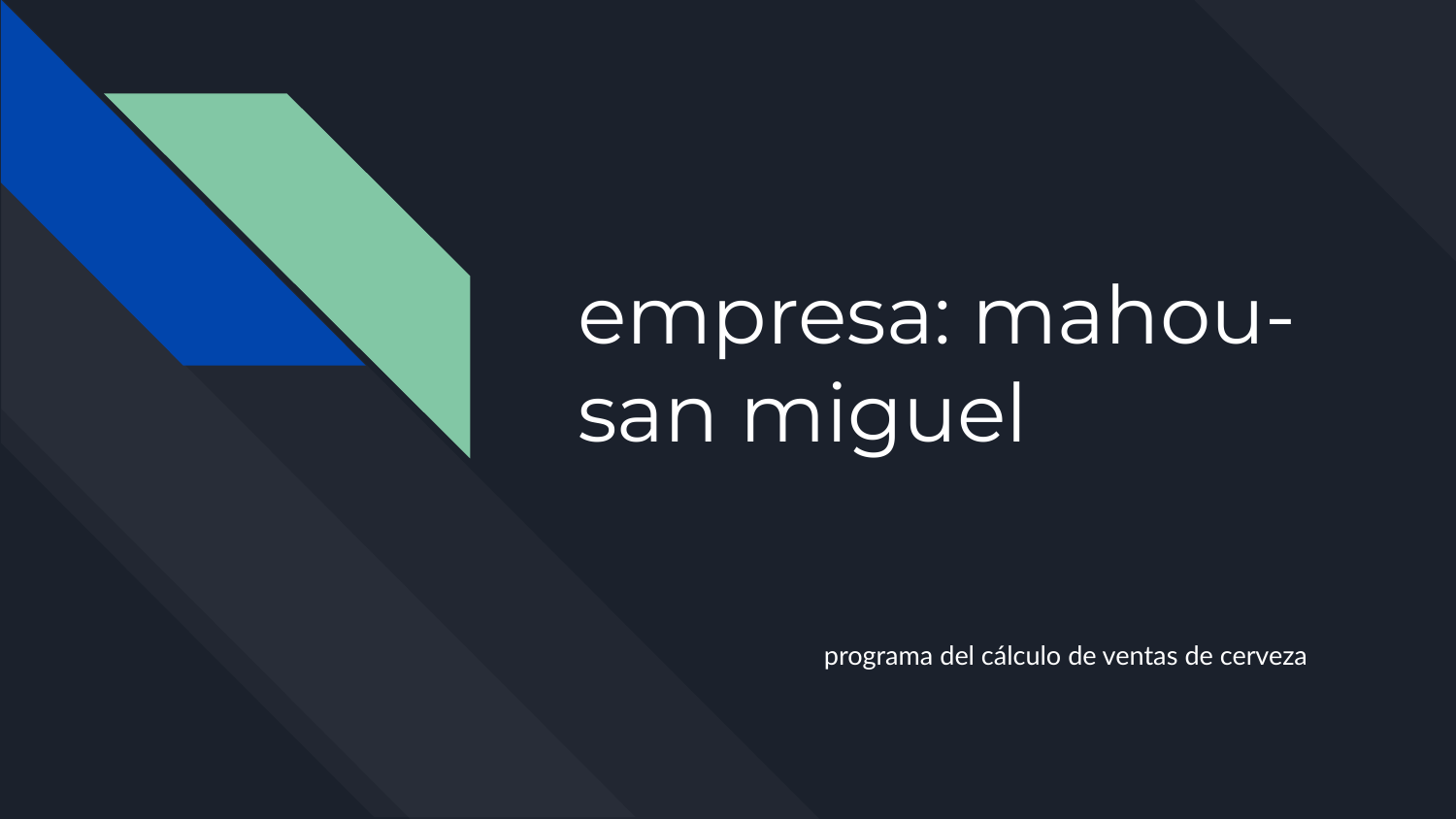

# empresa: mahou-san miguel
programa del cálculo de ventas de cerveza